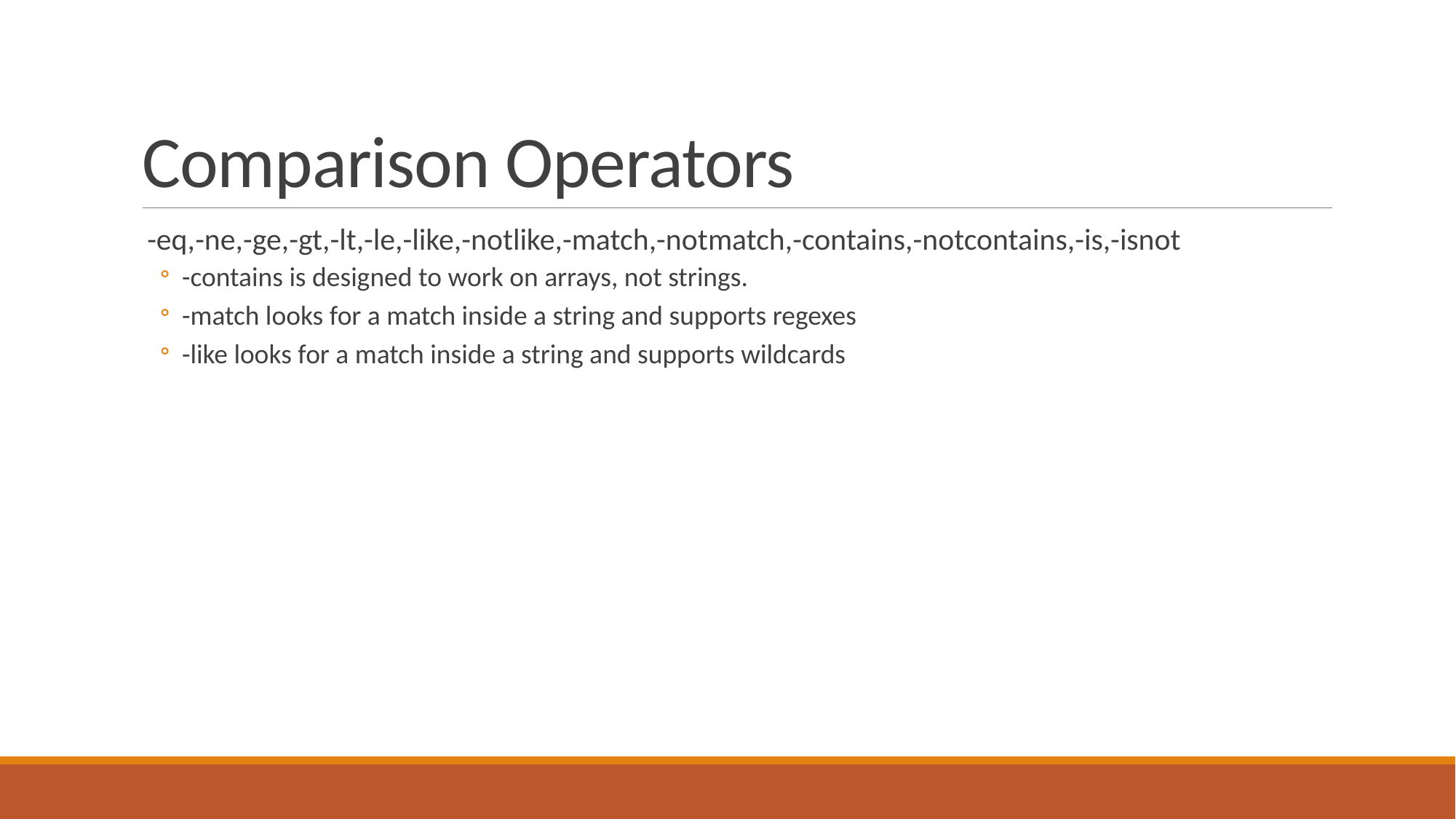

# Comparison Operators
-eq,-ne,-ge,-gt,-lt,-le,-like,-notlike,-match,-notmatch,-contains,-notcontains,-is,-isnot
-contains is designed to work on arrays, not strings.
-match looks for a match inside a string and supports regexes
-like looks for a match inside a string and supports wildcardsr, -And, -Not